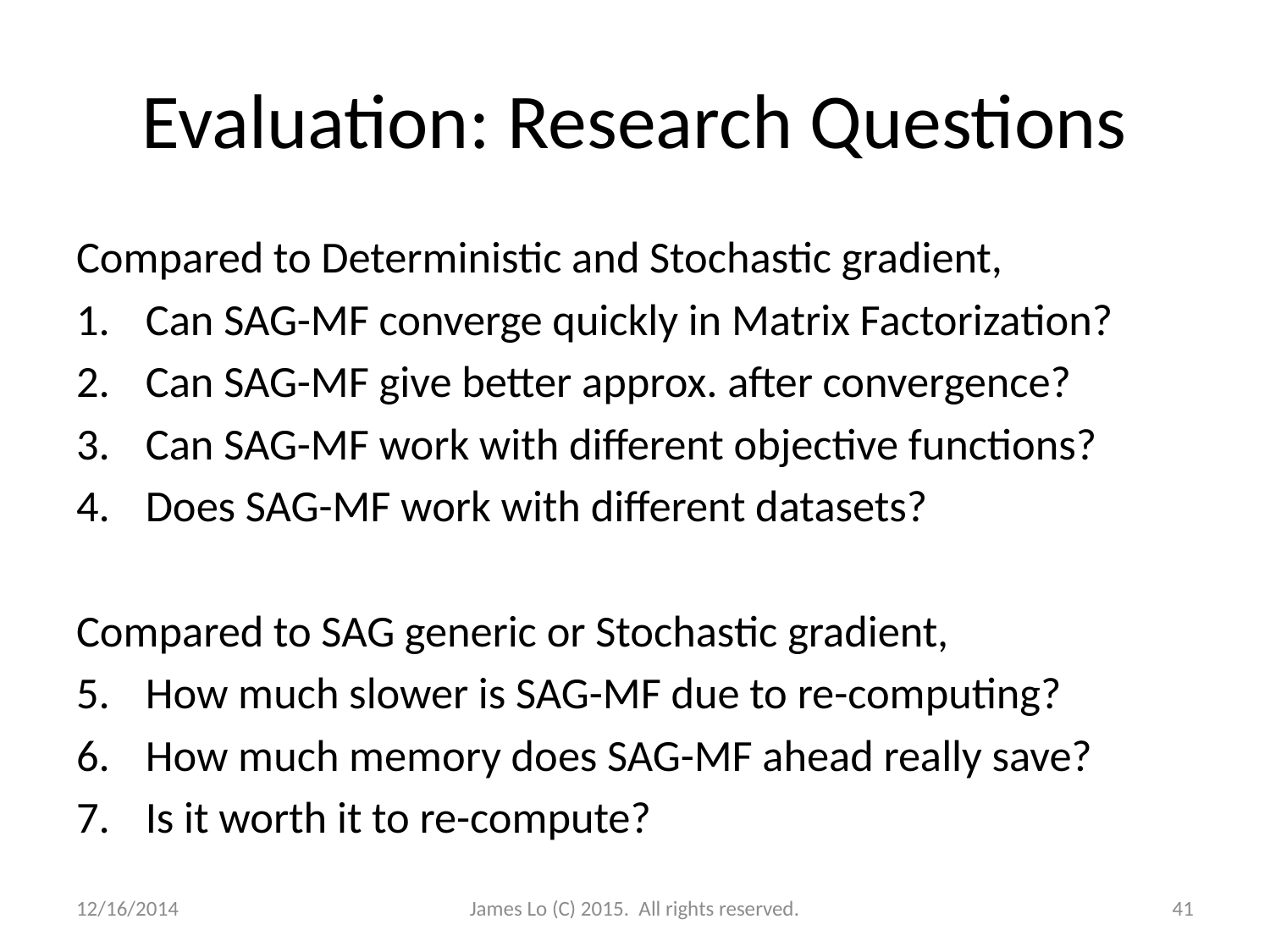

# Evaluation: Research Questions
Compared to Deterministic and Stochastic gradient,
Can SAG-MF converge quickly in Matrix Factorization?
Can SAG-MF give better approx. after convergence?
Can SAG-MF work with different objective functions?
Does SAG-MF work with different datasets?

Compared to SAG generic or Stochastic gradient,
How much slower is SAG-MF due to re-computing?
How much memory does SAG-MF ahead really save?
Is it worth it to re-compute?
12/16/2014
James Lo (C) 2015.  All rights reserved.
41